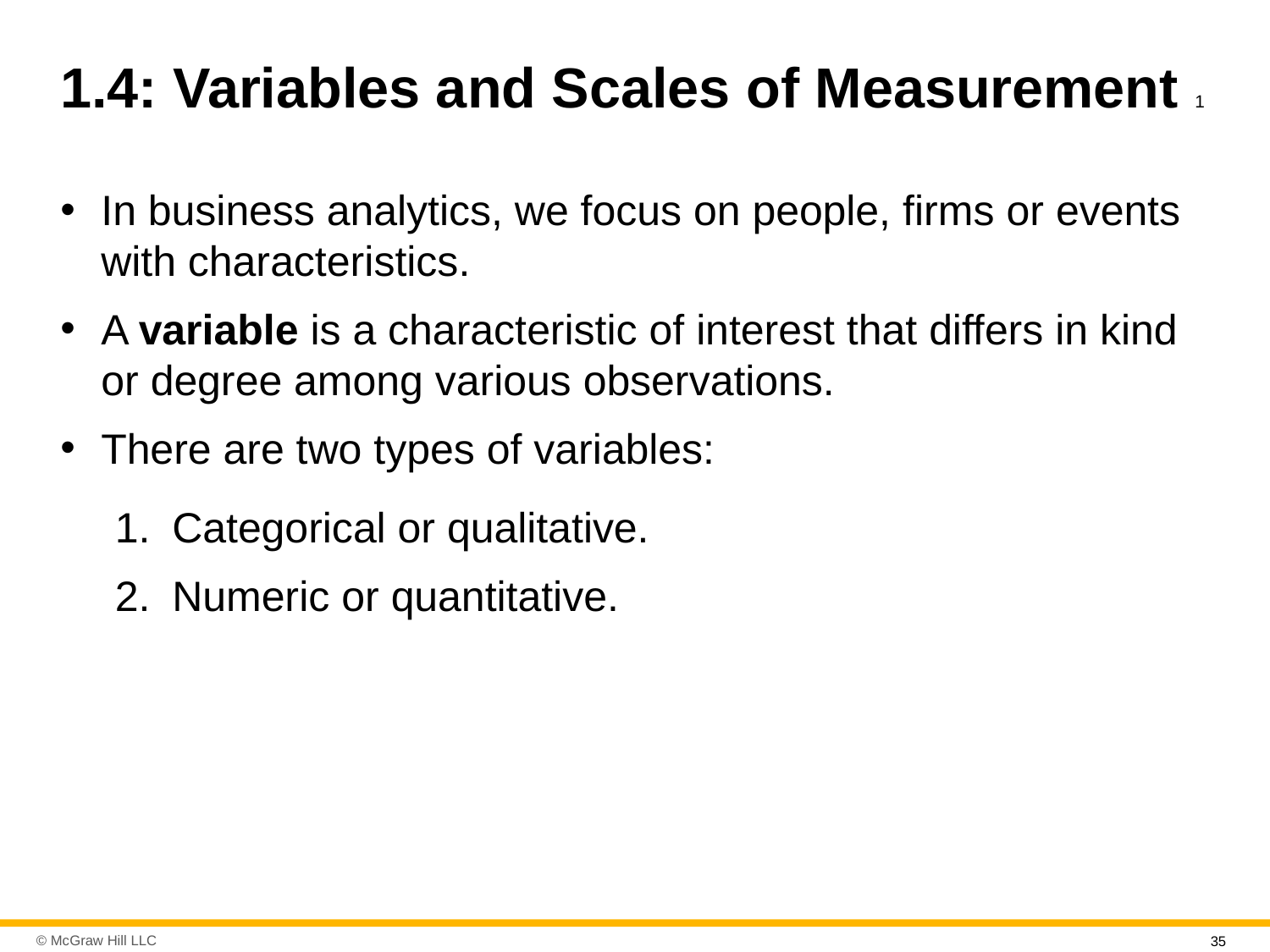

# 1.4: Variables and Scales of Measurement 1
In business analytics, we focus on people, firms or events with characteristics.
A variable is a characteristic of interest that differs in kind or degree among various observations.
There are two types of variables:
Categorical or qualitative.
Numeric or quantitative.
35